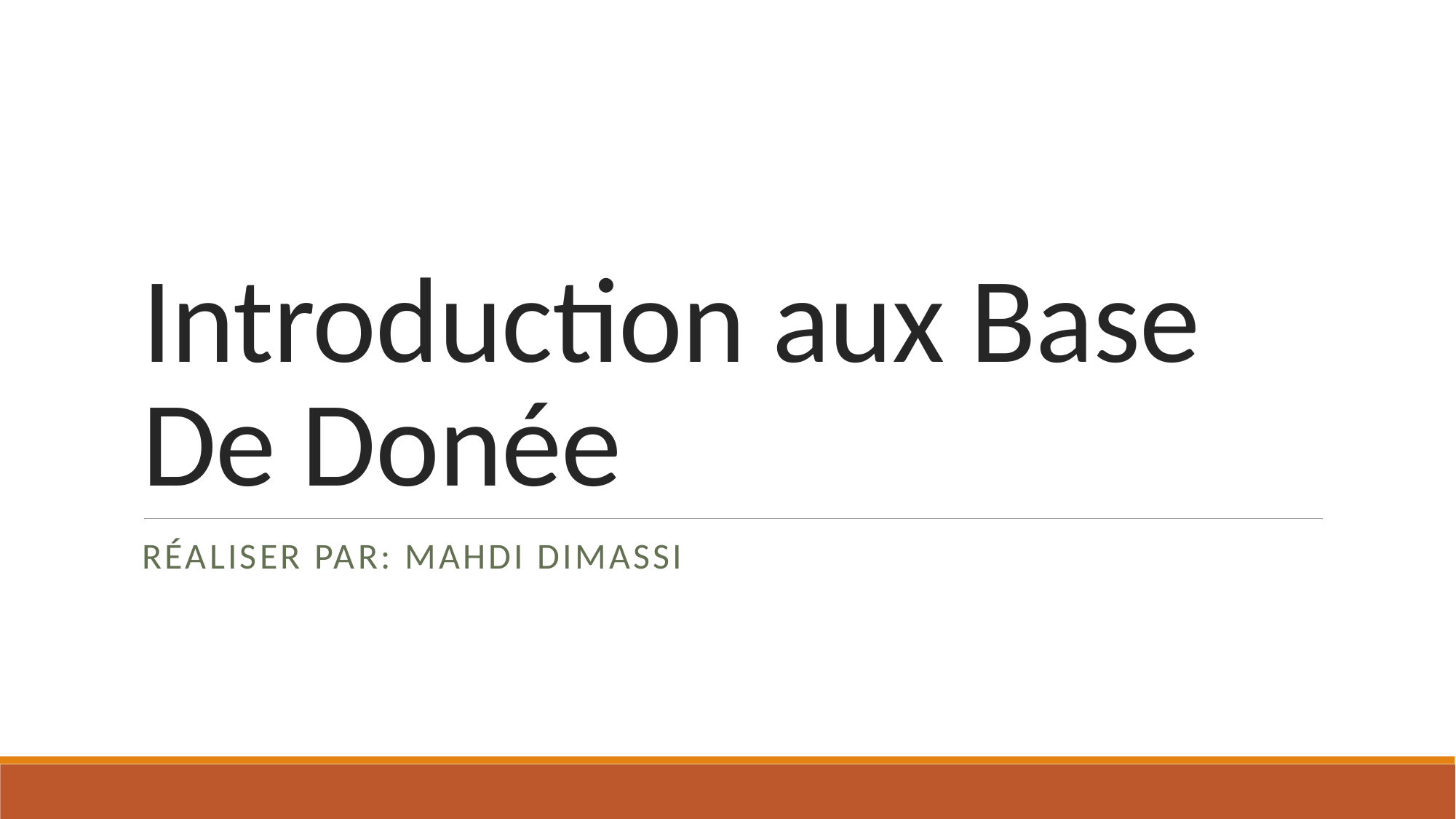

# Introduction aux Base De Donée
Réaliser par: Mahdi Dimassi